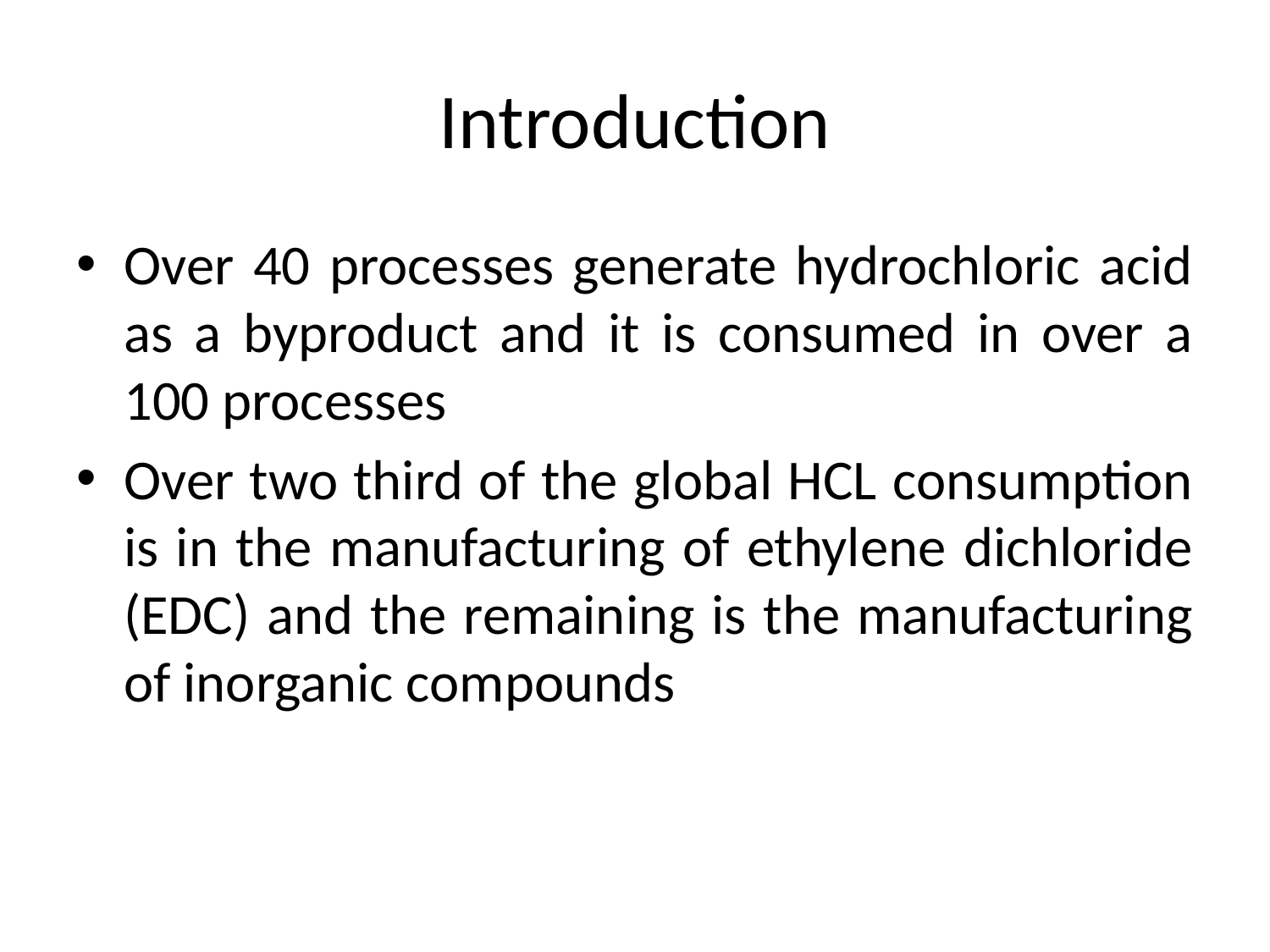

# Introduction
Over 40 processes generate hydrochloric acid as a byproduct and it is consumed in over a 100 processes
Over two third of the global HCL consumption is in the manufacturing of ethylene dichloride (EDC) and the remaining is the manufacturing of inorganic compounds